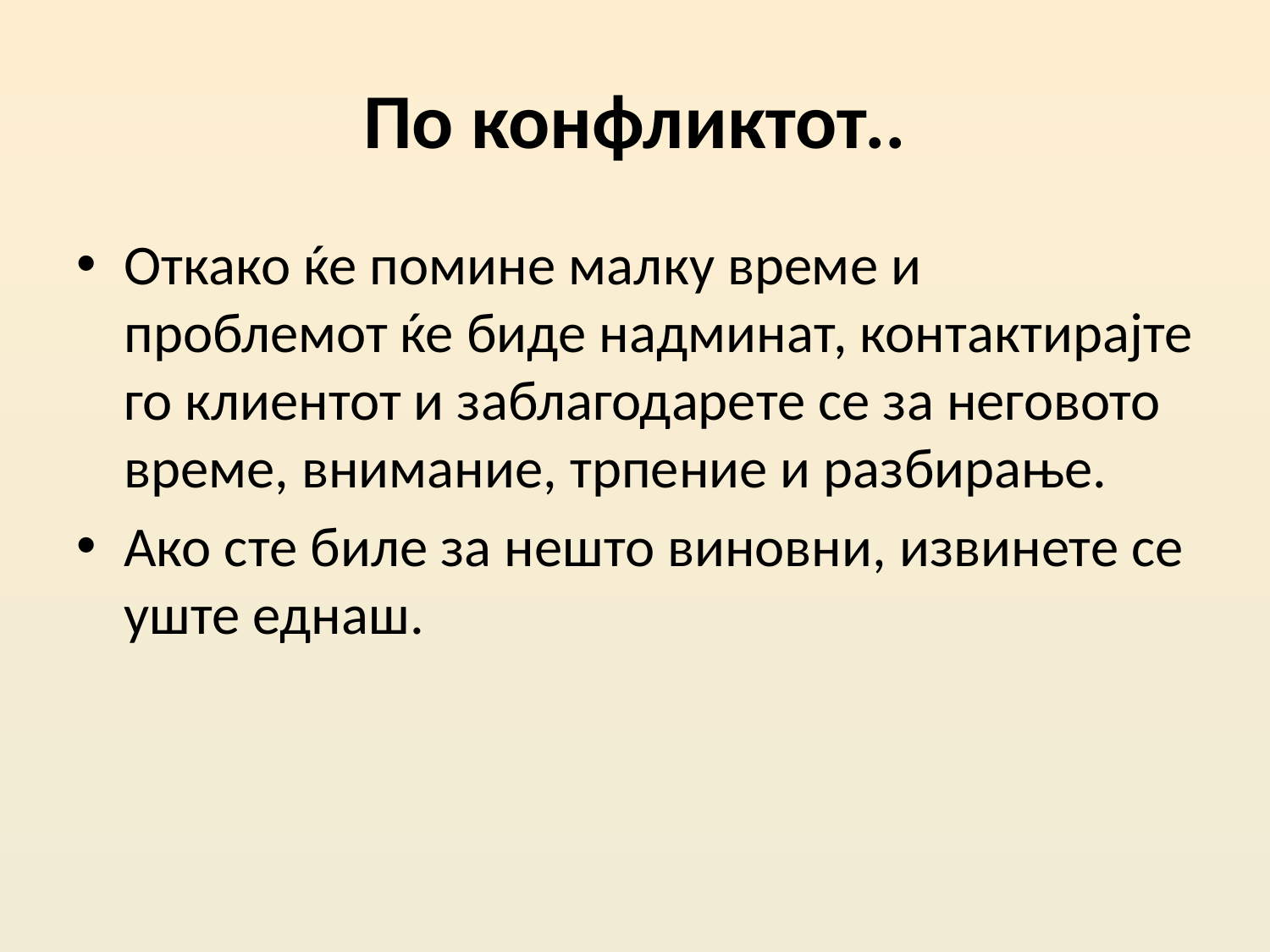

# По конфликтот..
Откако ќе помине малку време и проблемот ќе биде надминат, контактирајте го клиентот и заблагодарете се за неговото време, внимание, трпение и разбирање.
Ако сте биле за нешто виновни, извинете се уште еднаш.